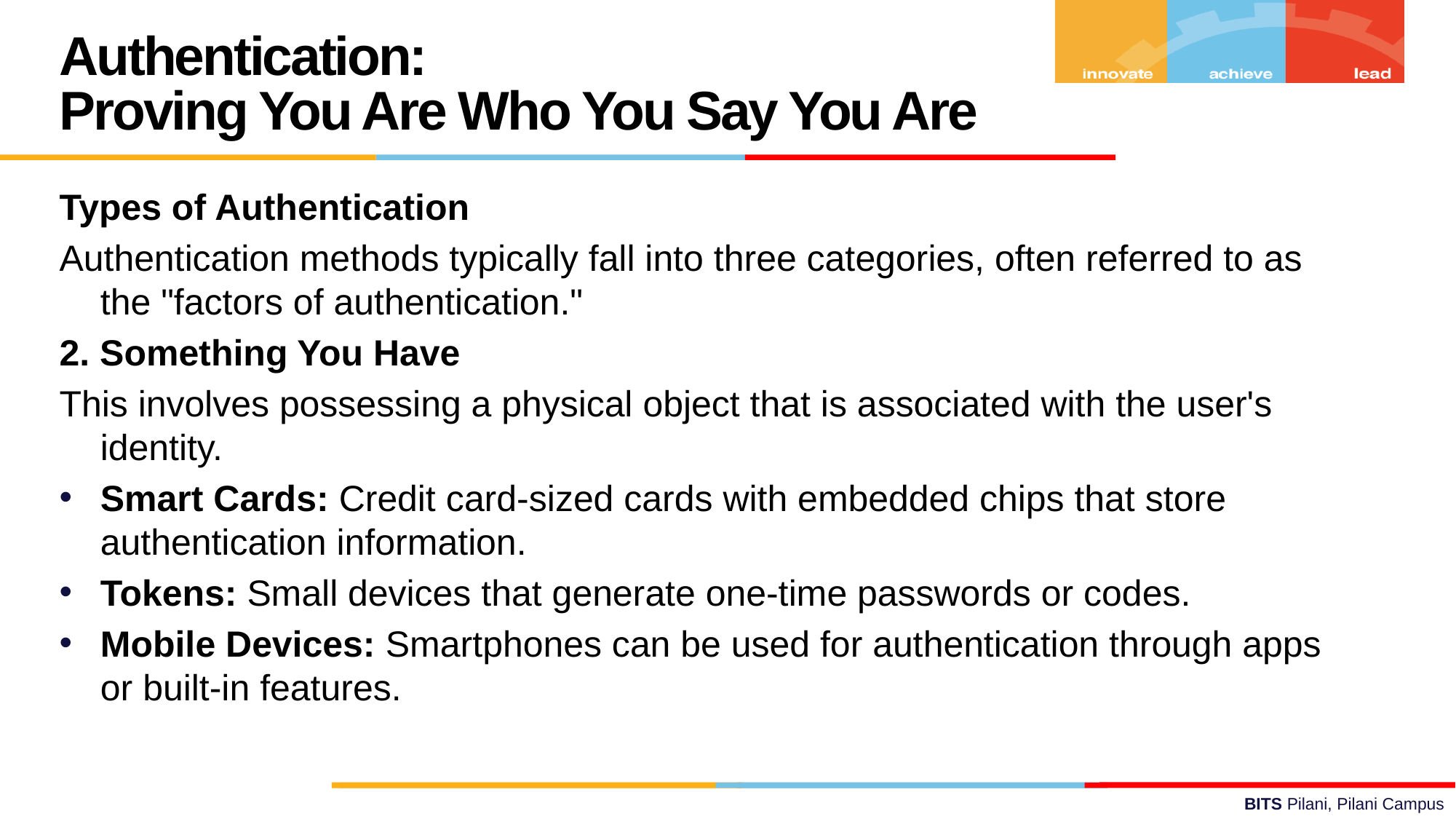

Authentication:
Proving You Are Who You Say You Are
Types of Authentication
Authentication methods typically fall into three categories, often referred to as the "factors of authentication."
2. Something You Have
This involves possessing a physical object that is associated with the user's identity.
Smart Cards: Credit card-sized cards with embedded chips that store authentication information.
Tokens: Small devices that generate one-time passwords or codes.
Mobile Devices: Smartphones can be used for authentication through apps or built-in features.